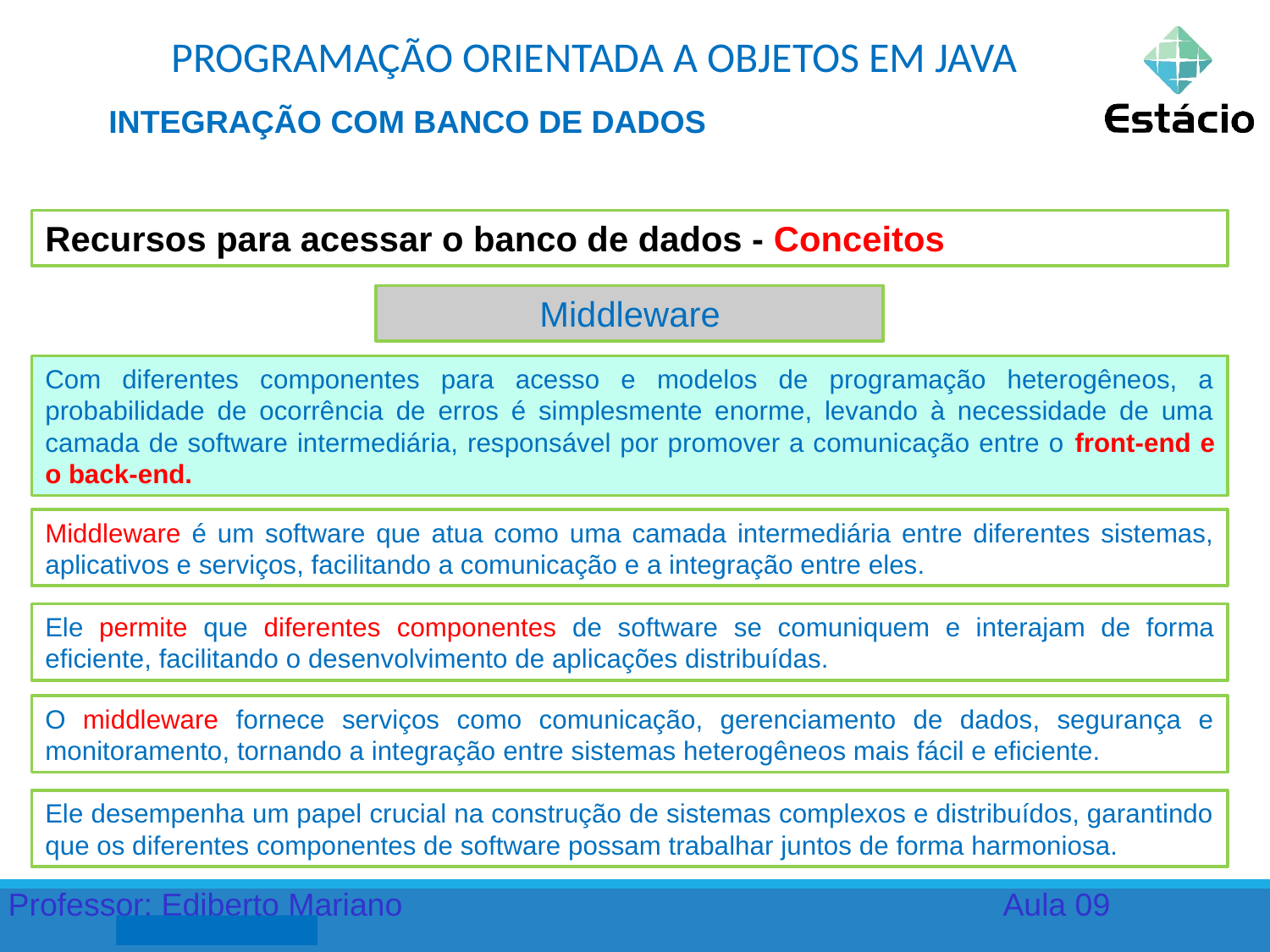

PROGRAMAÇÃO ORIENTADA A OBJETOS EM JAVA
INTEGRAÇÃO COM BANCO DE DADOS
Recursos para acessar o banco de dados - Conceitos
Middleware
Com diferentes componentes para acesso e modelos de programação heterogêneos, a probabilidade de ocorrência de erros é simplesmente enorme, levando à necessidade de uma camada de software intermediária, responsável por promover a comunicação entre o front-end e o back-end.
Middleware é um software que atua como uma camada intermediária entre diferentes sistemas, aplicativos e serviços, facilitando a comunicação e a integração entre eles.
Ele permite que diferentes componentes de software se comuniquem e interajam de forma eficiente, facilitando o desenvolvimento de aplicações distribuídas.
O middleware fornece serviços como comunicação, gerenciamento de dados, segurança e monitoramento, tornando a integração entre sistemas heterogêneos mais fácil e eficiente.
Ele desempenha um papel crucial na construção de sistemas complexos e distribuídos, garantindo que os diferentes componentes de software possam trabalhar juntos de forma harmoniosa.